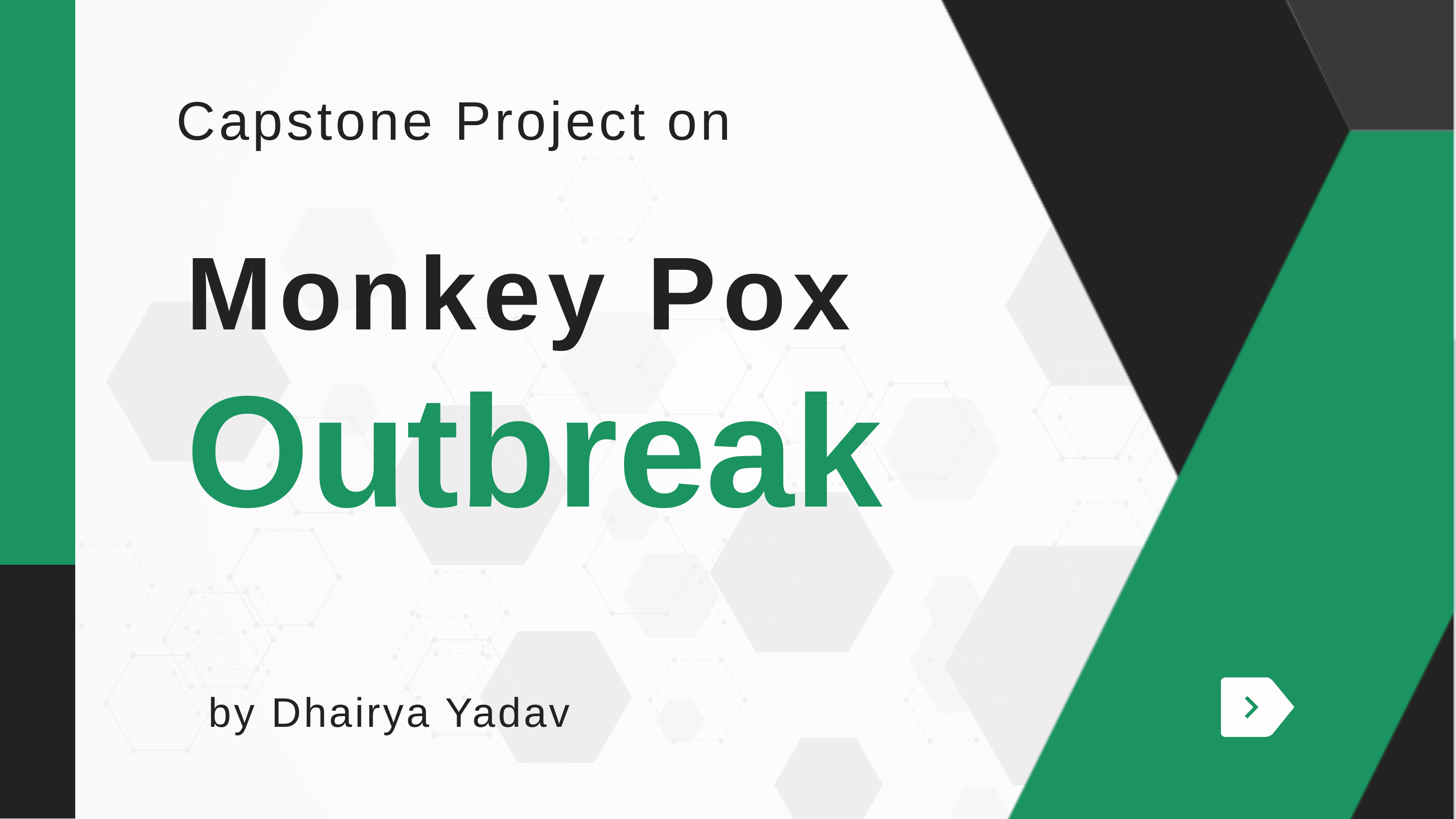

Capstone Project on
Monkey Pox
Outbreak

by Dhairya Yadav